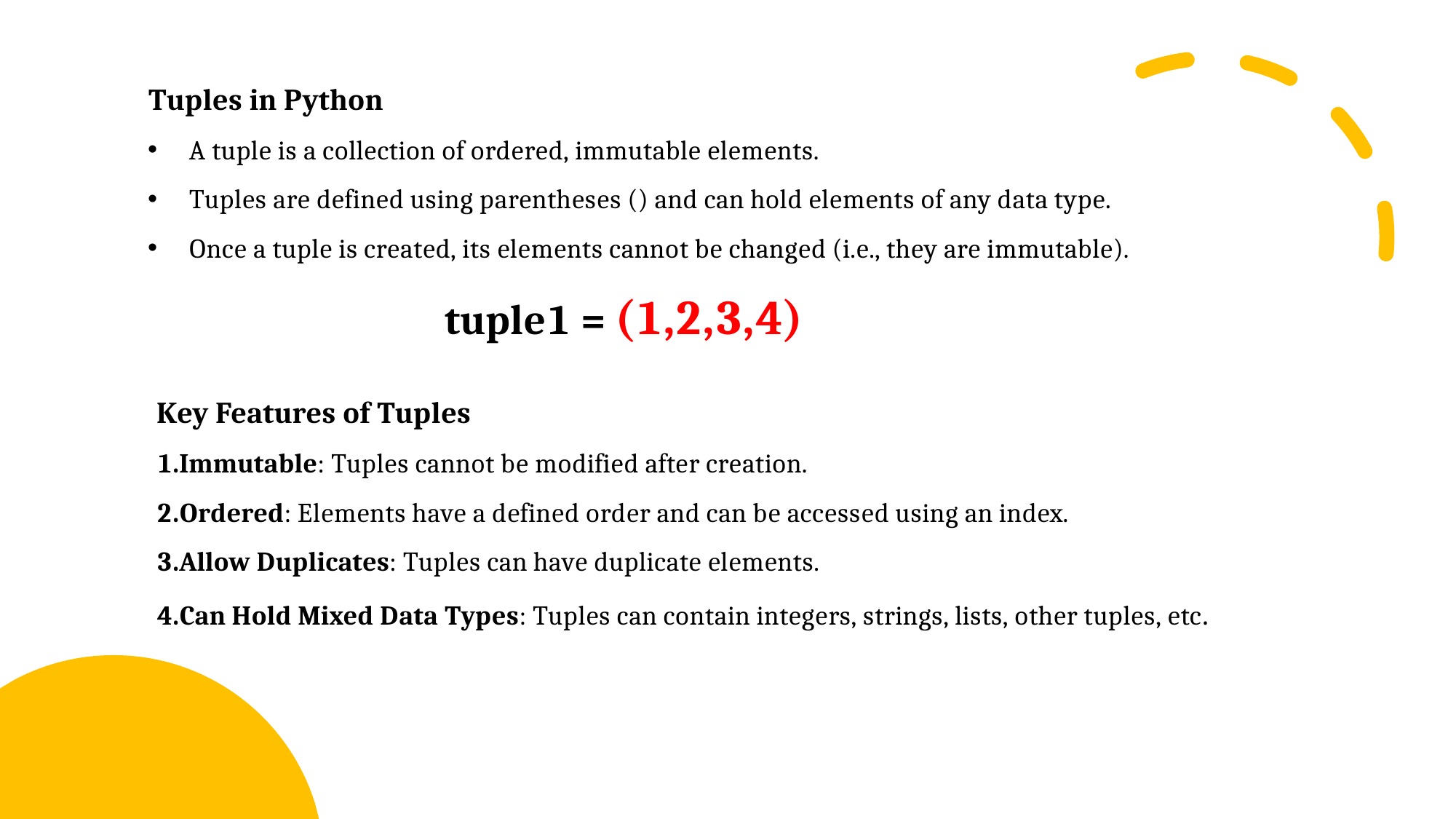

Tuples in Python
A tuple is a collection of ordered, immutable elements.
Tuples are defined using parentheses () and can hold elements of any data type.
Once a tuple is created, its elements cannot be changed (i.e., they are immutable).

tuple1 = (1,2,3,4)
Key Features of Tuples
Immutable: Tuples cannot be modified after creation.
Ordered: Elements have a defined order and can be accessed using an index.
Allow Duplicates: Tuples can have duplicate elements.
Can Hold Mixed Data Types: Tuples can contain integers, strings, lists, other tuples, etc.